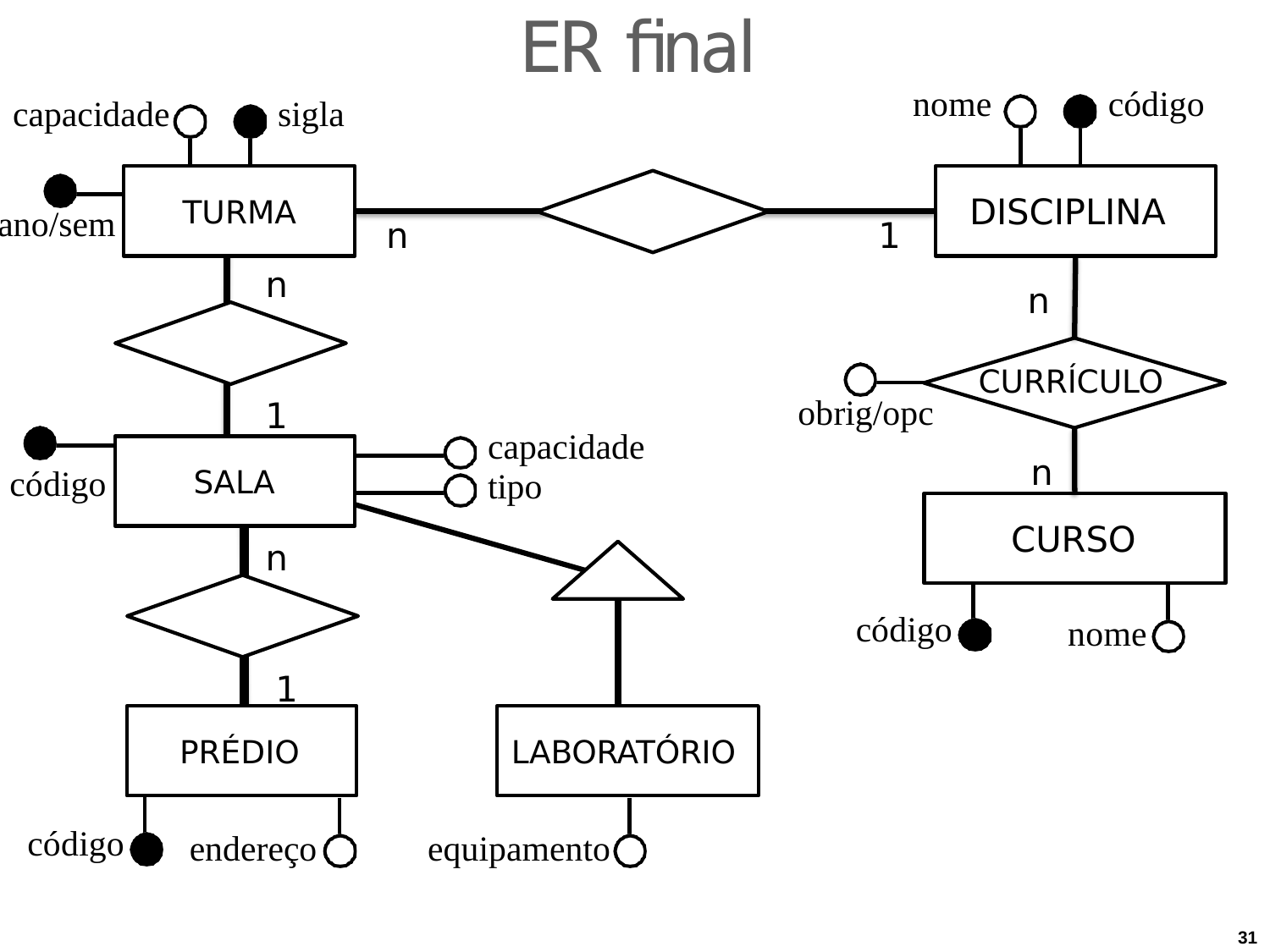

# ER final
nome
código
capacidade
sigla

DISCIPLINA
TURMA

ano/sem
n
1

n
n
CURRÍCULO
obrig/opc
1
capacidade
tipo

n
código
SALA

CURSO
n

código
nome
1

LABORATÓRIO
PRÉDIO

código
endereço
equipamento
31